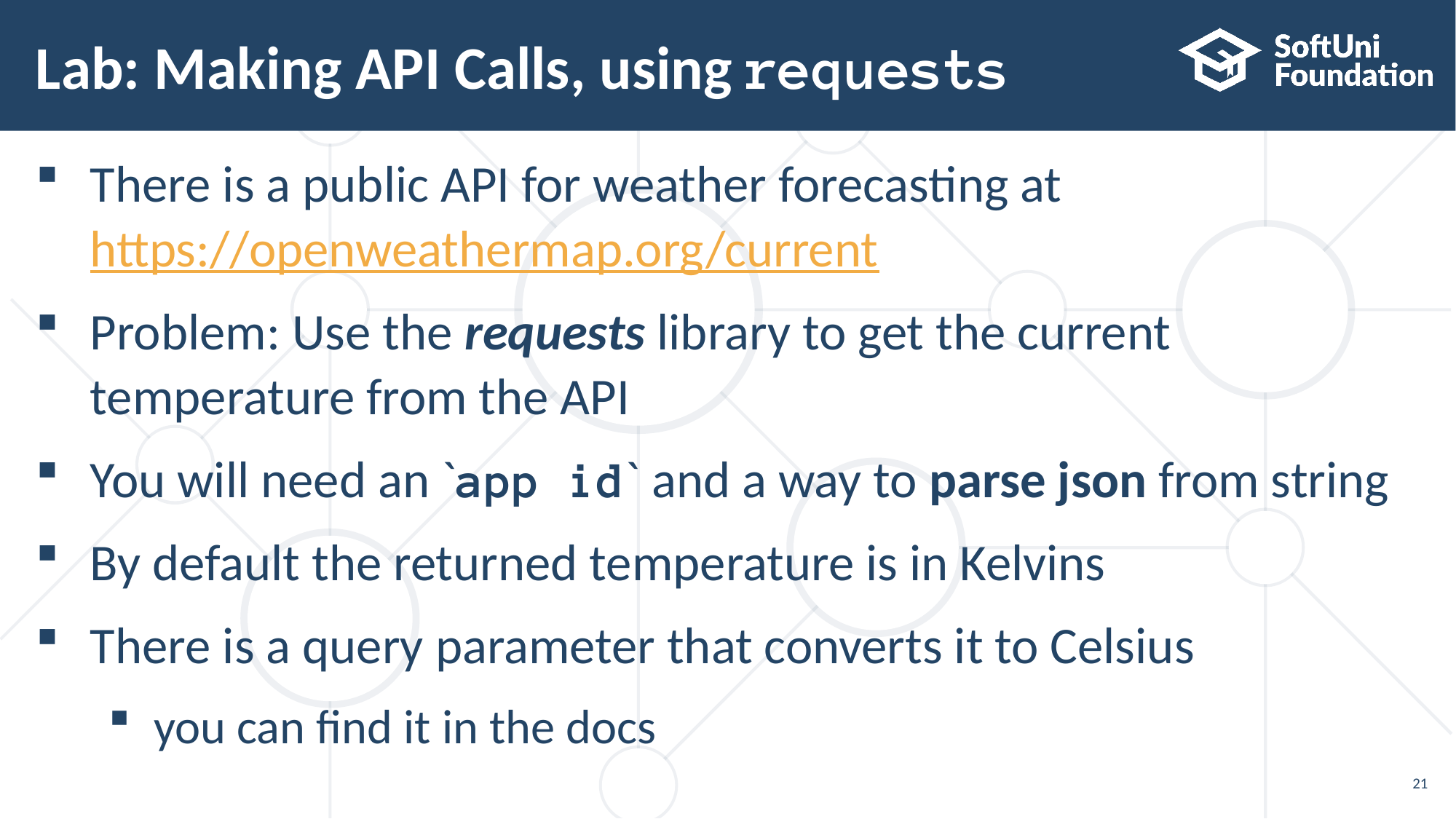

# Lab: Making API Calls, using requests
There is a public API for weather forecasting at
https://openweathermap.org/current
Problem: Use the requests library to get the current
temperature from the API
You will need an `app id` and a way to parse json from string
By default the returned temperature is in Kelvins
There is a query parameter that converts it to Celsius
you can find it in the docs
21